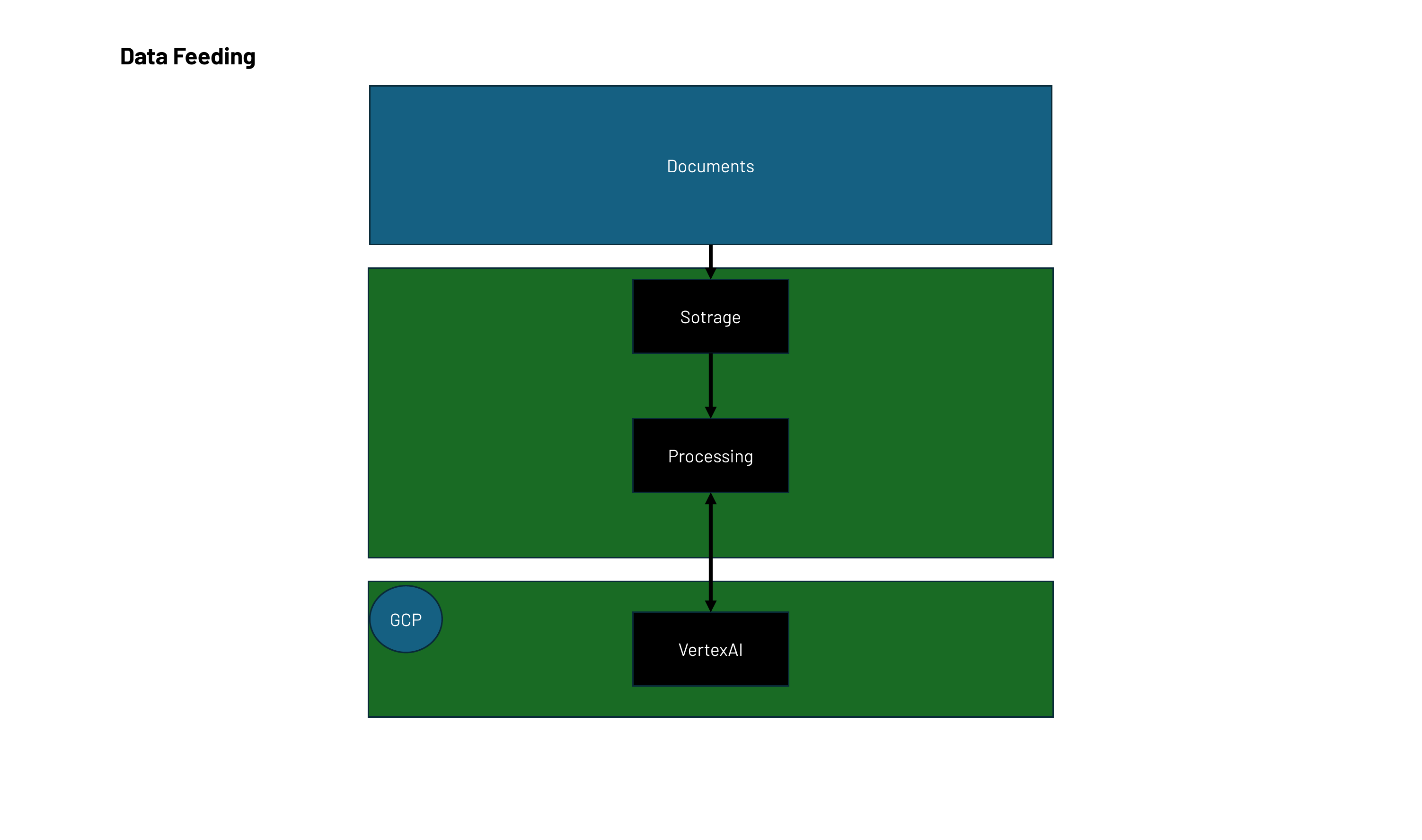

Data Feeding
Documents

Sotrage
Processing

GCP
VertexAI